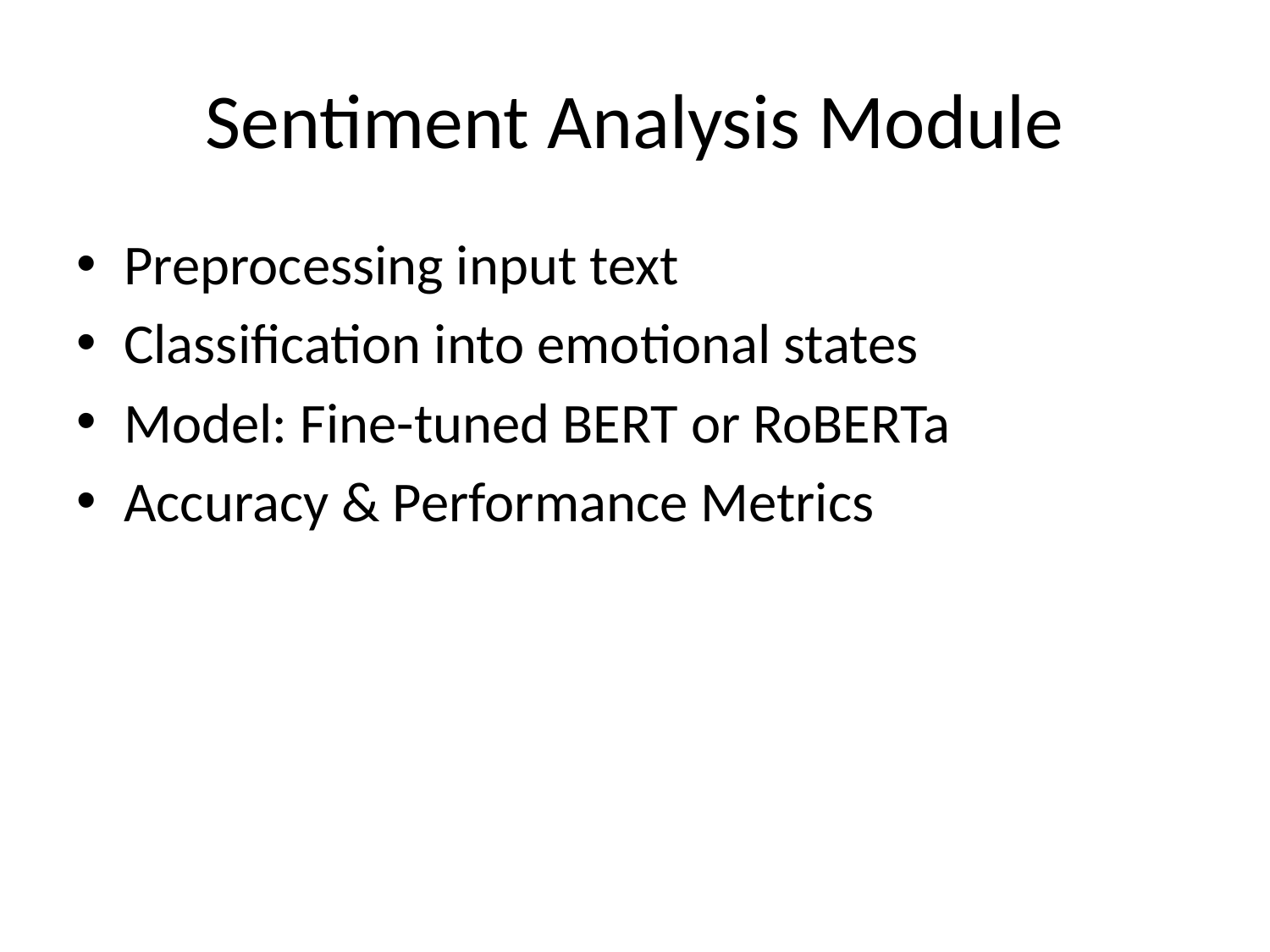

# Sentiment Analysis Module
Preprocessing input text
Classification into emotional states
Model: Fine-tuned BERT or RoBERTa
Accuracy & Performance Metrics